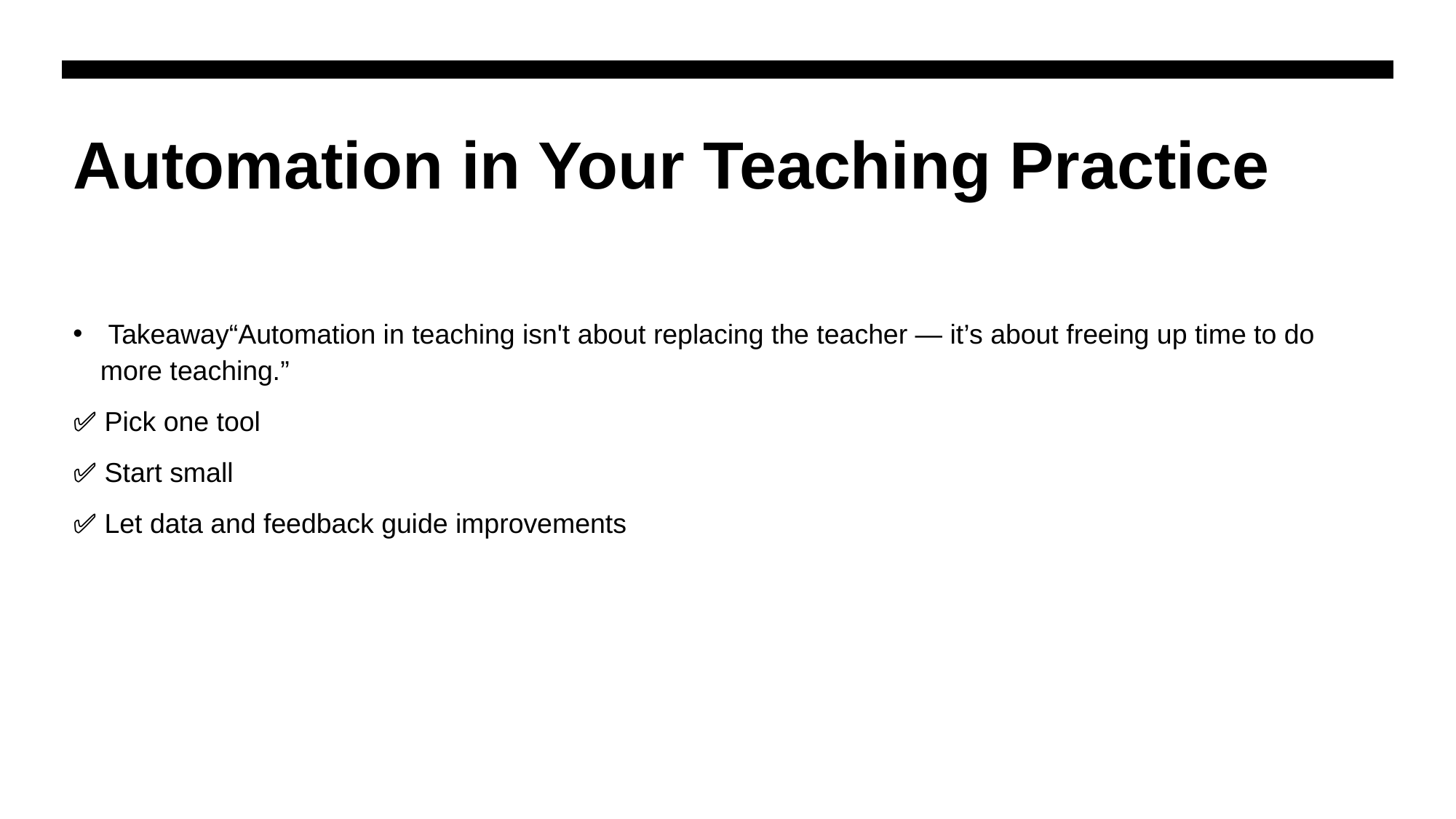

# Automation in Your Teaching Practice
 Takeaway“Automation in teaching isn't about replacing the teacher — it’s about freeing up time to do more teaching.”
✅ Pick one tool
✅ Start small
✅ Let data and feedback guide improvements